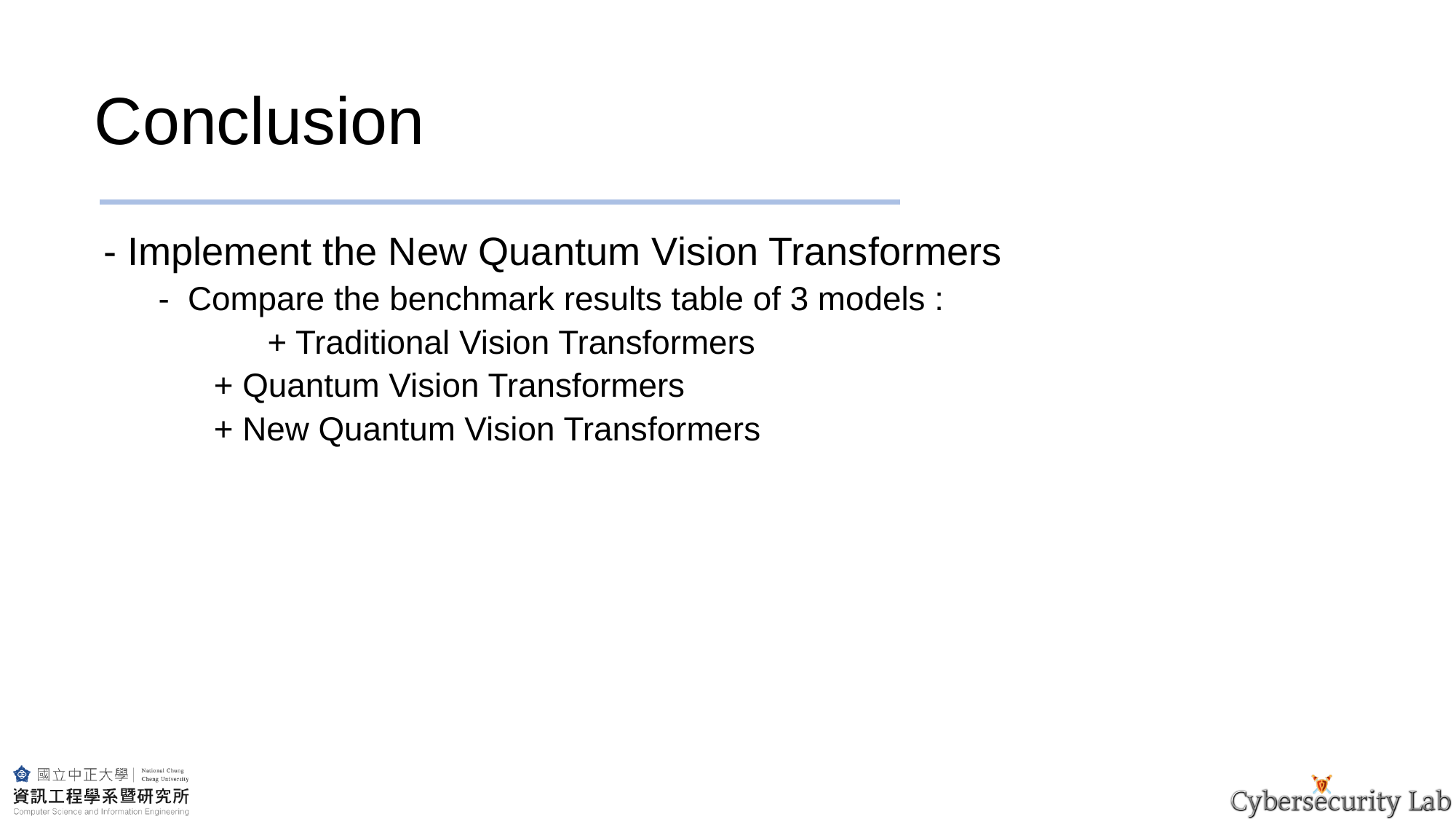

# Conclusion
- Implement the New Quantum Vision Transformers
-  Compare the benchmark results table of 3 models :
	+ Traditional Vision Transformers
      + Quantum Vision Transformers
      + New Quantum Vision Transformers